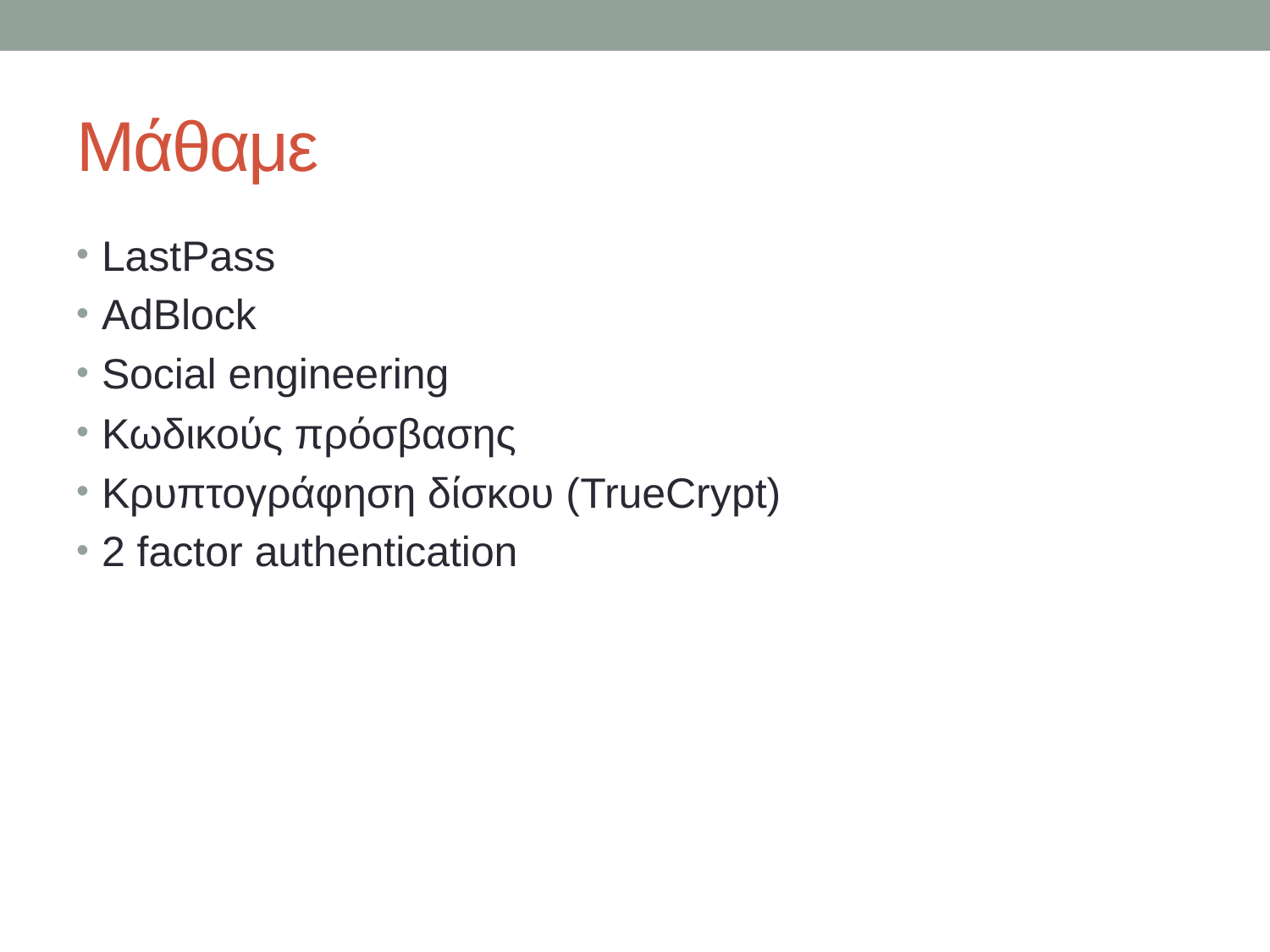

# Μάθαμε
LastPass
AdBlock
Social engineering
Κωδικούς πρόσβασης
Κρυπτογράφηση δίσκου (TrueCrypt)
2 factor authentication